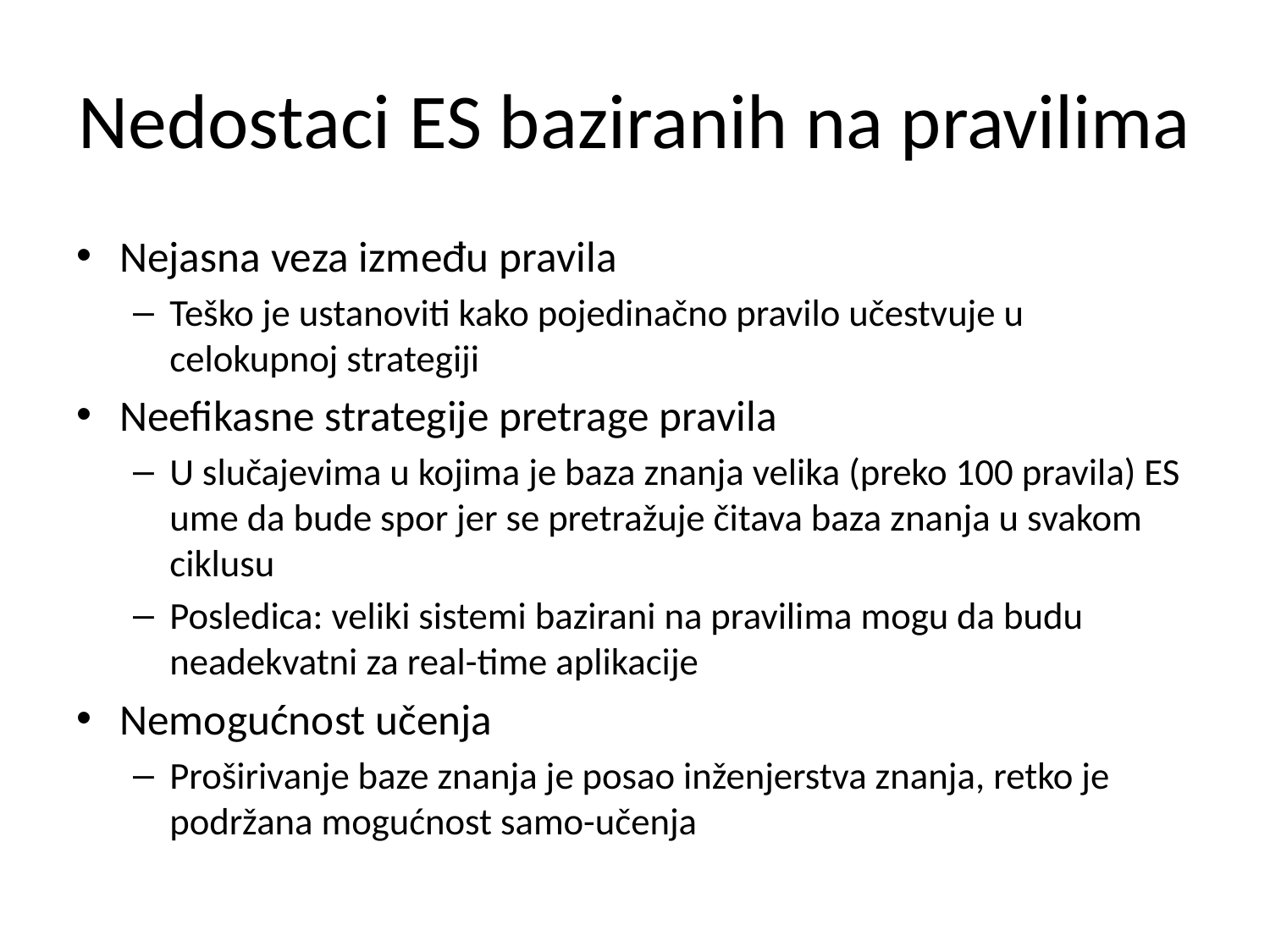

# Nedostaci ES baziranih na pravilima
Nejasna veza između pravila
Teško je ustanoviti kako pojedinačno pravilo učestvuje u celokupnoj strategiji
Neefikasne strategije pretrage pravila
U slučajevima u kojima je baza znanja velika (preko 100 pravila) ES ume da bude spor jer se pretražuje čitava baza znanja u svakom ciklusu
Posledica: veliki sistemi bazirani na pravilima mogu da budu neadekvatni za real-time aplikacije
Nemogućnost učenja
Proširivanje baze znanja je posao inženjerstva znanja, retko je podržana mogućnost samo-učenja